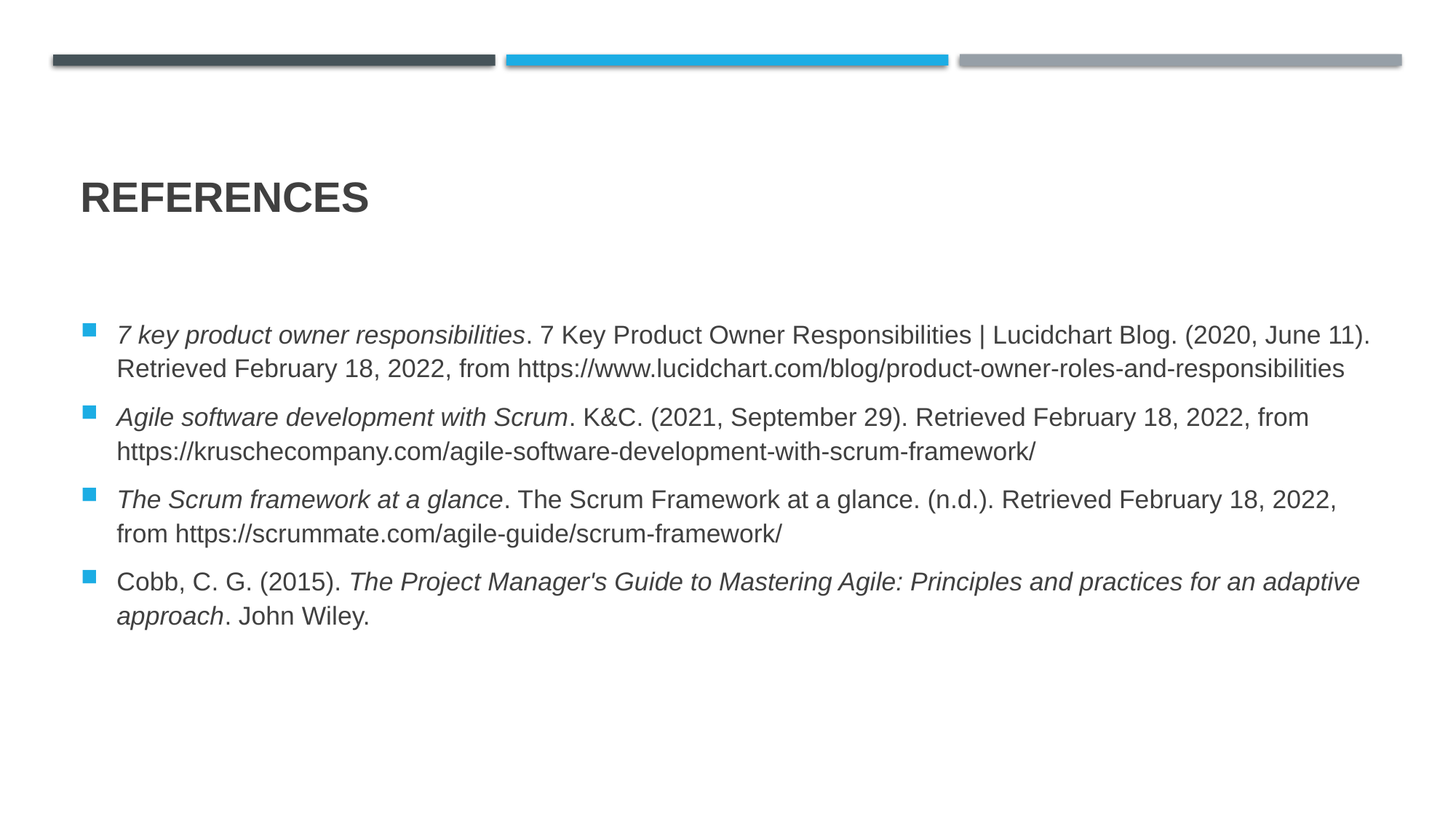

# References
7 key product owner responsibilities. 7 Key Product Owner Responsibilities | Lucidchart Blog. (2020, June 11). Retrieved February 18, 2022, from https://www.lucidchart.com/blog/product-owner-roles-and-responsibilities
Agile software development with Scrum. K&C. (2021, September 29). Retrieved February 18, 2022, from https://kruschecompany.com/agile-software-development-with-scrum-framework/
The Scrum framework at a glance. The Scrum Framework at a glance. (n.d.). Retrieved February 18, 2022, from https://scrummate.com/agile-guide/scrum-framework/
Cobb, C. G. (2015). The Project Manager's Guide to Mastering Agile: Principles and practices for an adaptive approach. John Wiley.